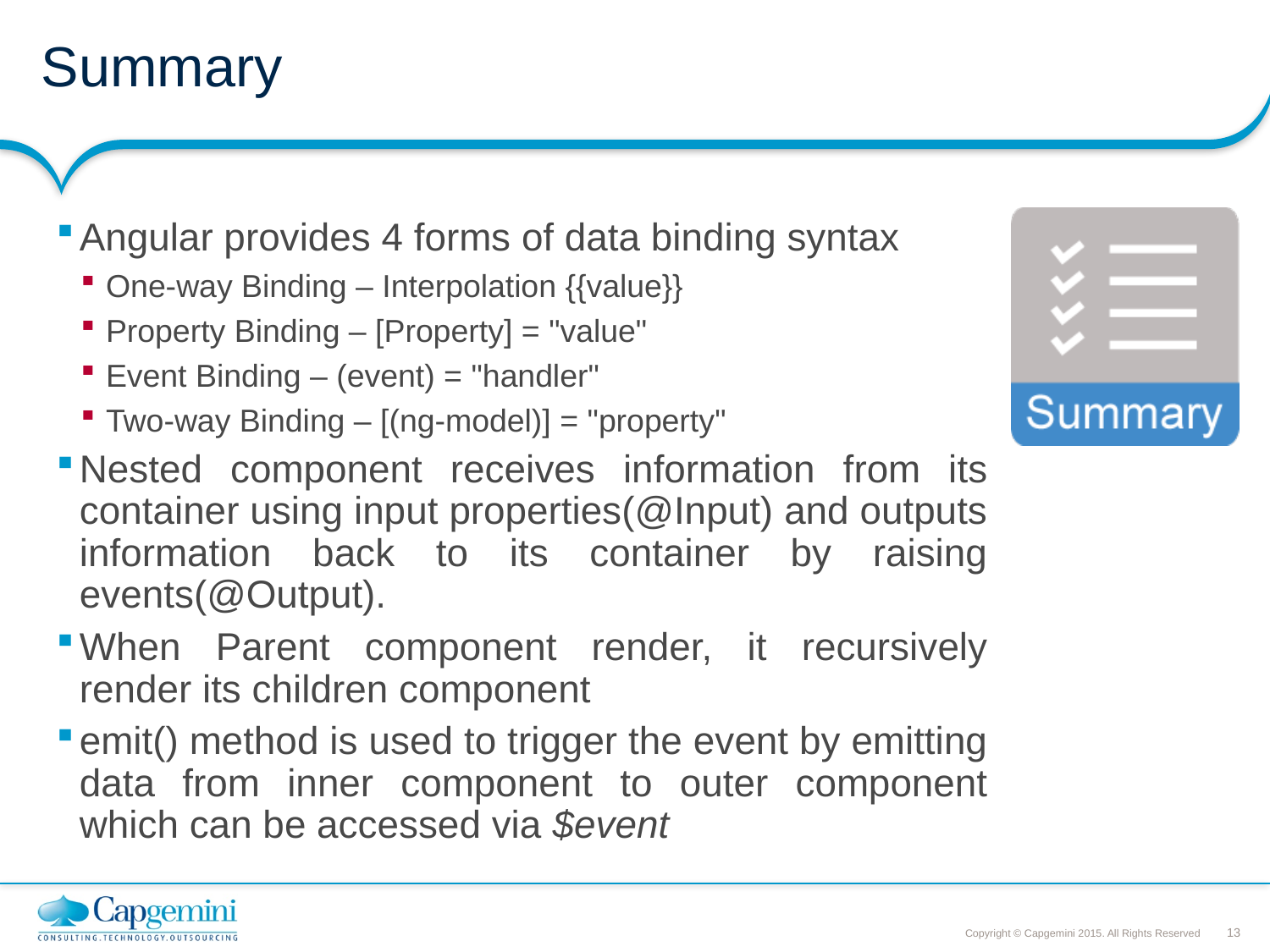

# Summary
Angular provides 4 forms of data binding syntax
One-way Binding – Interpolation {{value}}
Property Binding – [Property] = "value"
Event Binding – (event) = "handler"
Two-way Binding – [(ng-model)] = "property"
Nested component receives information from its container using input properties(@Input) and outputs information back to its container by raising events(@Output).
When Parent component render, it recursively render its children component
emit() method is used to trigger the event by emitting data from inner component to outer component which can be accessed via $event